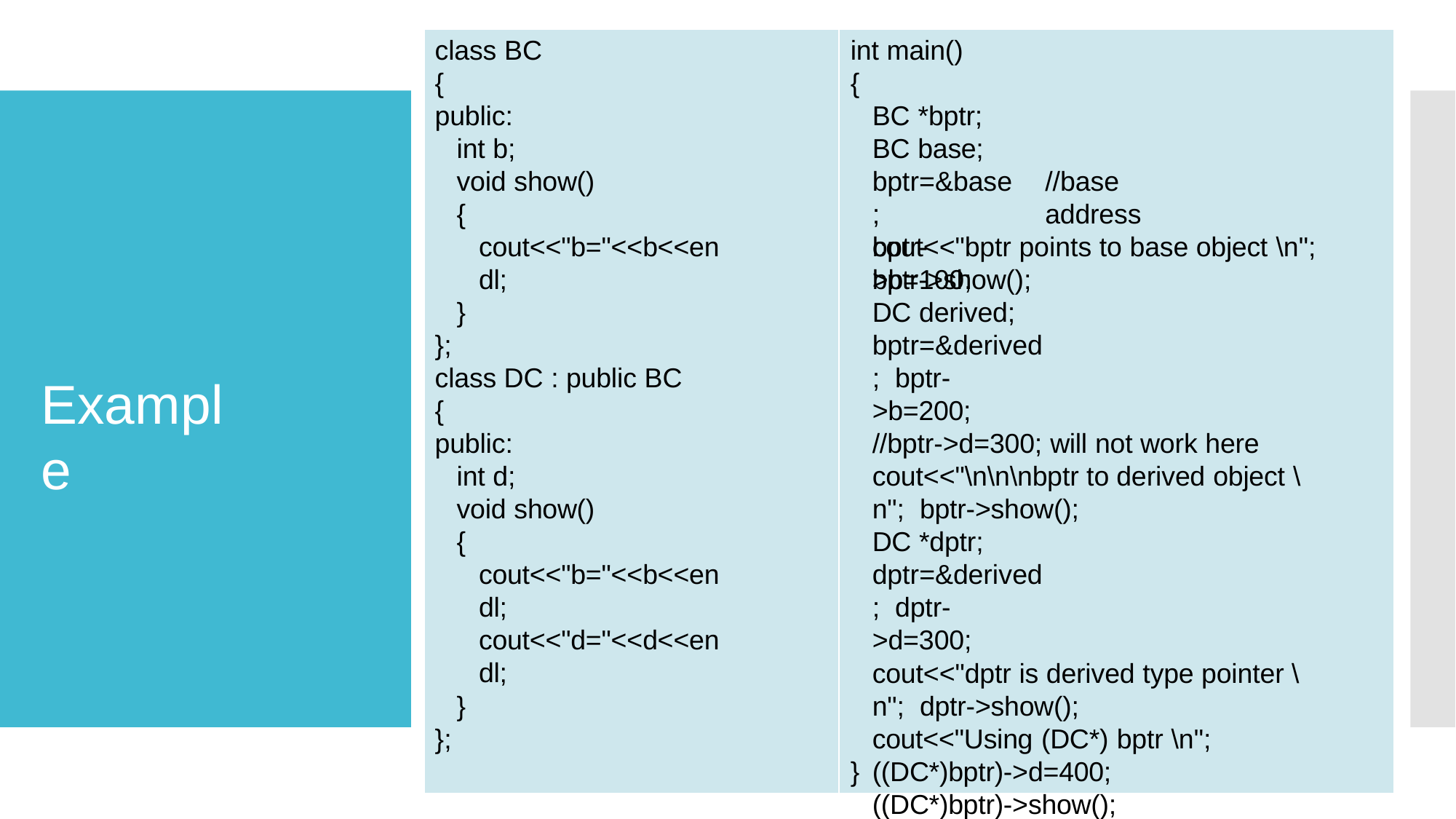

class BC
{
public:
int b;
void show()
{
cout<<"b="<<b<<endl;
}
};
class DC : public BC
{
public:
int d;
void show()
{
cout<<"b="<<b<<endl;
cout<<"d="<<d<<endl;
}
};
int main()
{
BC *bptr;  BC base;  bptr=&base;
bptr->b=100;
//base address
cout<<"bptr points to base object \n";
bptr->show();  DC derived;  bptr=&derived;  bptr->b=200;
//bptr->d=300; will not work here  cout<<"\n\n\nbptr to derived object \n";  bptr->show();
DC *dptr;  dptr=&derived;  dptr->d=300;
cout<<"dptr is derived type pointer \n";  dptr->show();
cout<<"Using (DC*) bptr \n";
((DC*)bptr)->d=400;
((DC*)bptr)->show();
Example
}